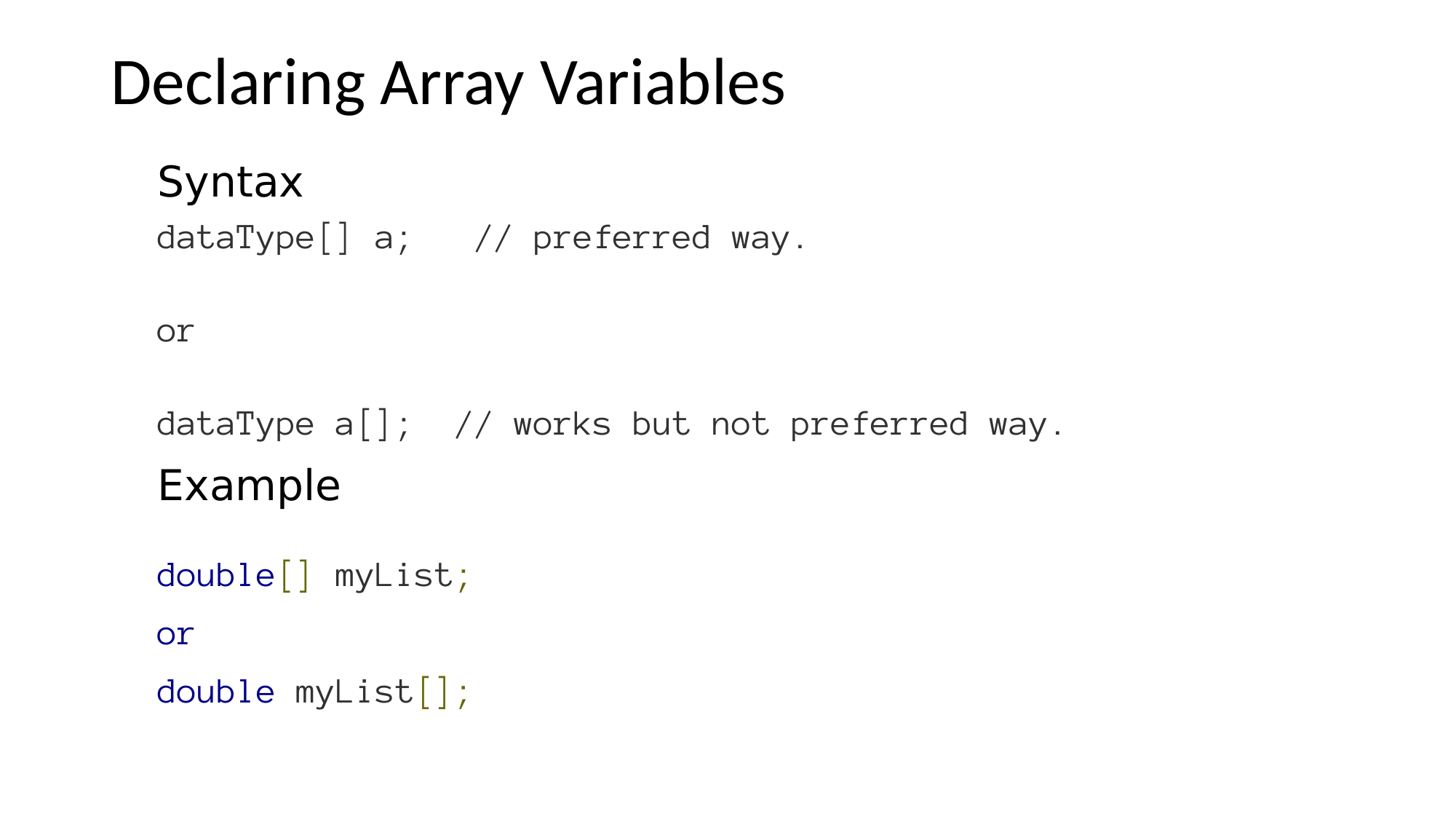

# Declaring Array Variables
Syntax
dataType[] a;   // preferred way.

or

dataType a[];  // works but not preferred way.

Example

double[] myList;
or
double myList[];